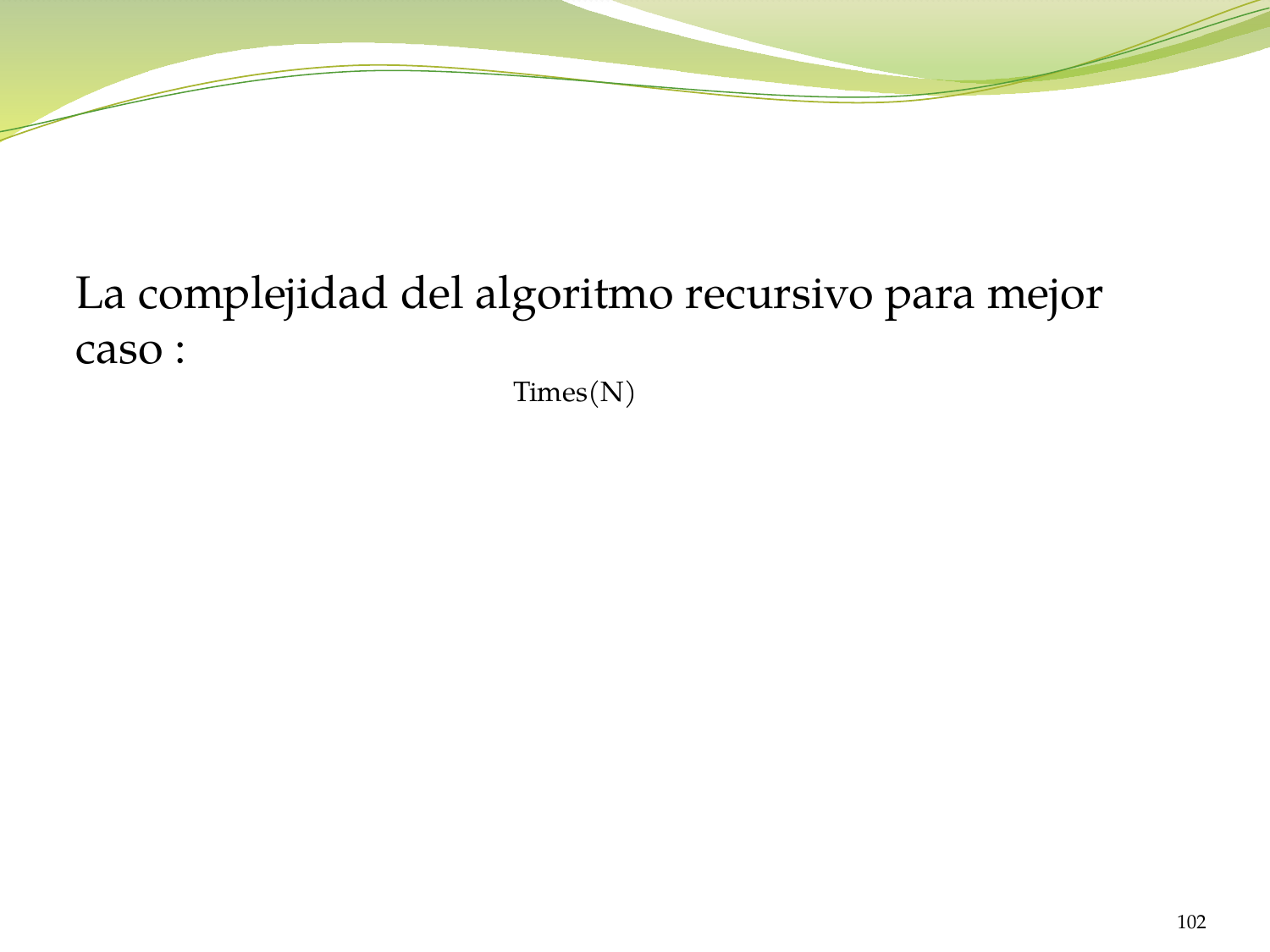

#
La complejidad del algoritmo recursivo para mejor caso :

Times(N)

102